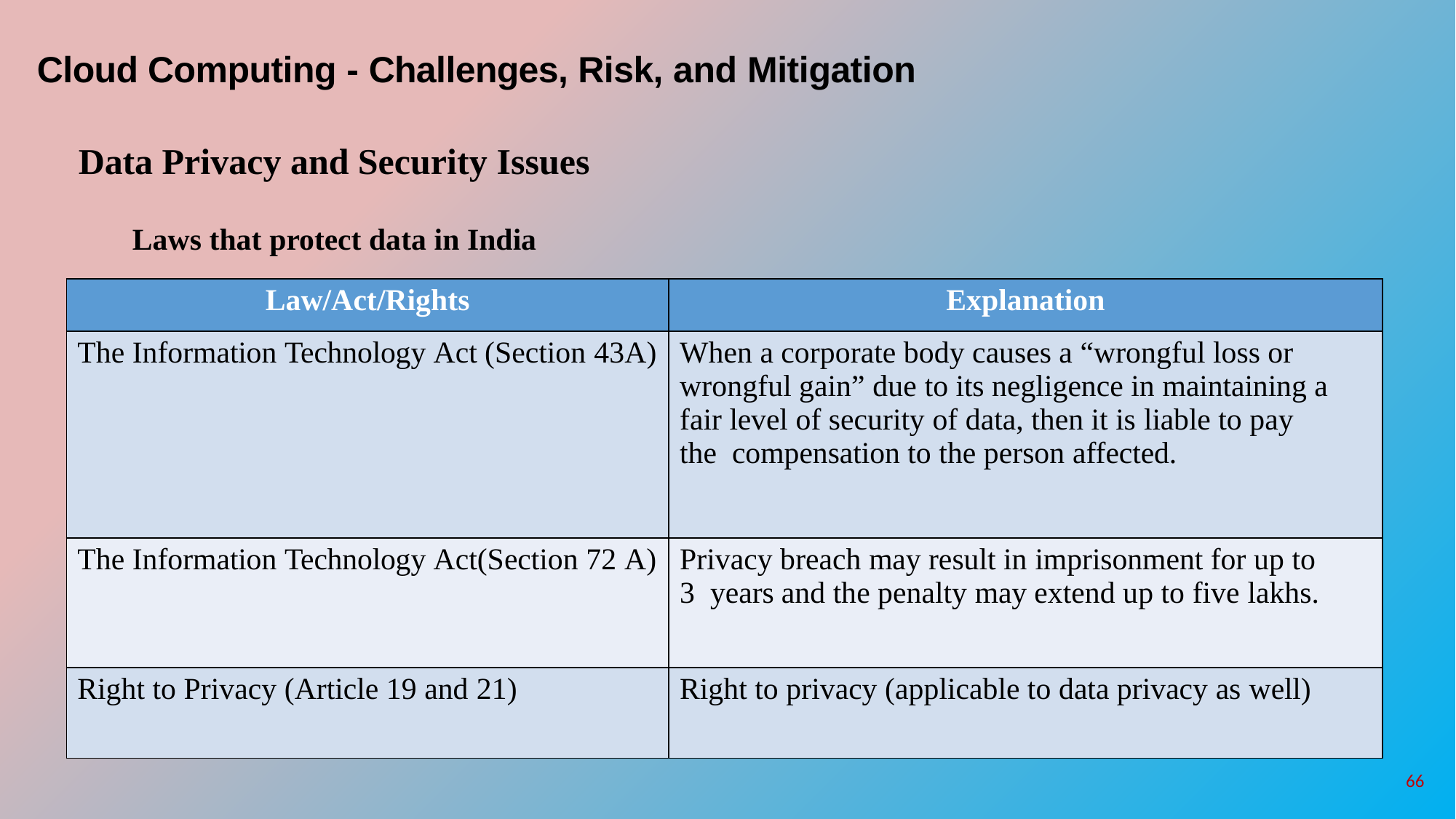

# Cloud Computing - Challenges, Risk, and Mitigation
Data Privacy and Security Issues

Laws that protect data in India
| Law/Act/Rights | Explanation |
| --- | --- |
| The Information Technology Act (Section 43A) | When a corporate body causes a “wrongful loss or wrongful gain” due to its negligence in maintaining a fair level of security of data, then it is liable to pay the compensation to the person affected. |
| The Information Technology Act(Section 72 A) | Privacy breach may result in imprisonment for up to 3 years and the penalty may extend up to five lakhs. |
| Right to Privacy (Article 19 and 21) | Right to privacy (applicable to data privacy as well) |
66